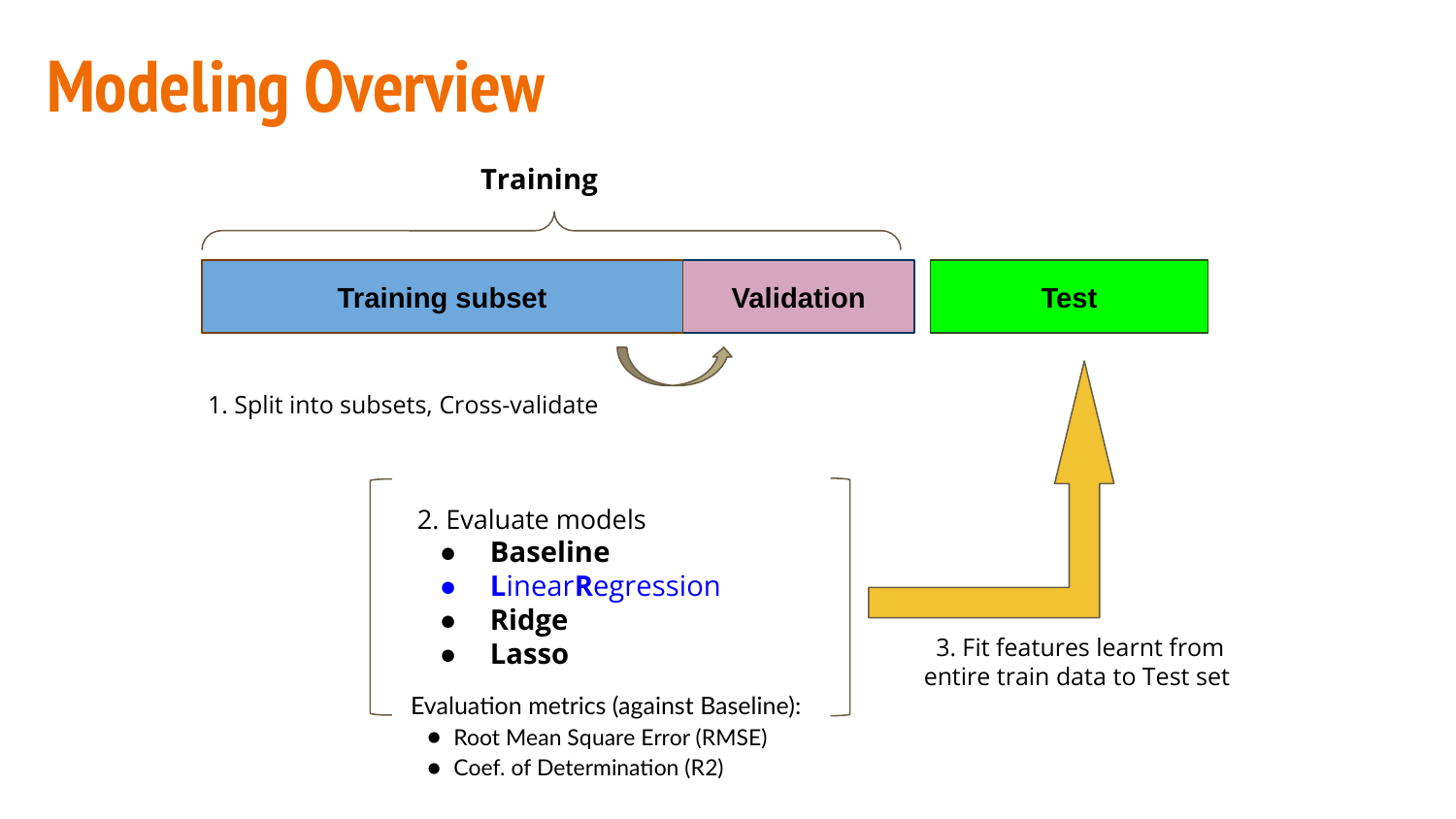

Modeling Overview
Training
Training subset
Validation
Test

 Split into subsets, Cross-validate

2. Evaluate models
Baseline
LinearRegression
Ridge
Lasso
3. Fit features learnt from entire train data to Test set
Evaluation metrics (against Baseline):
Root Mean Square Error (RMSE)
Coef. of Determination (R2)